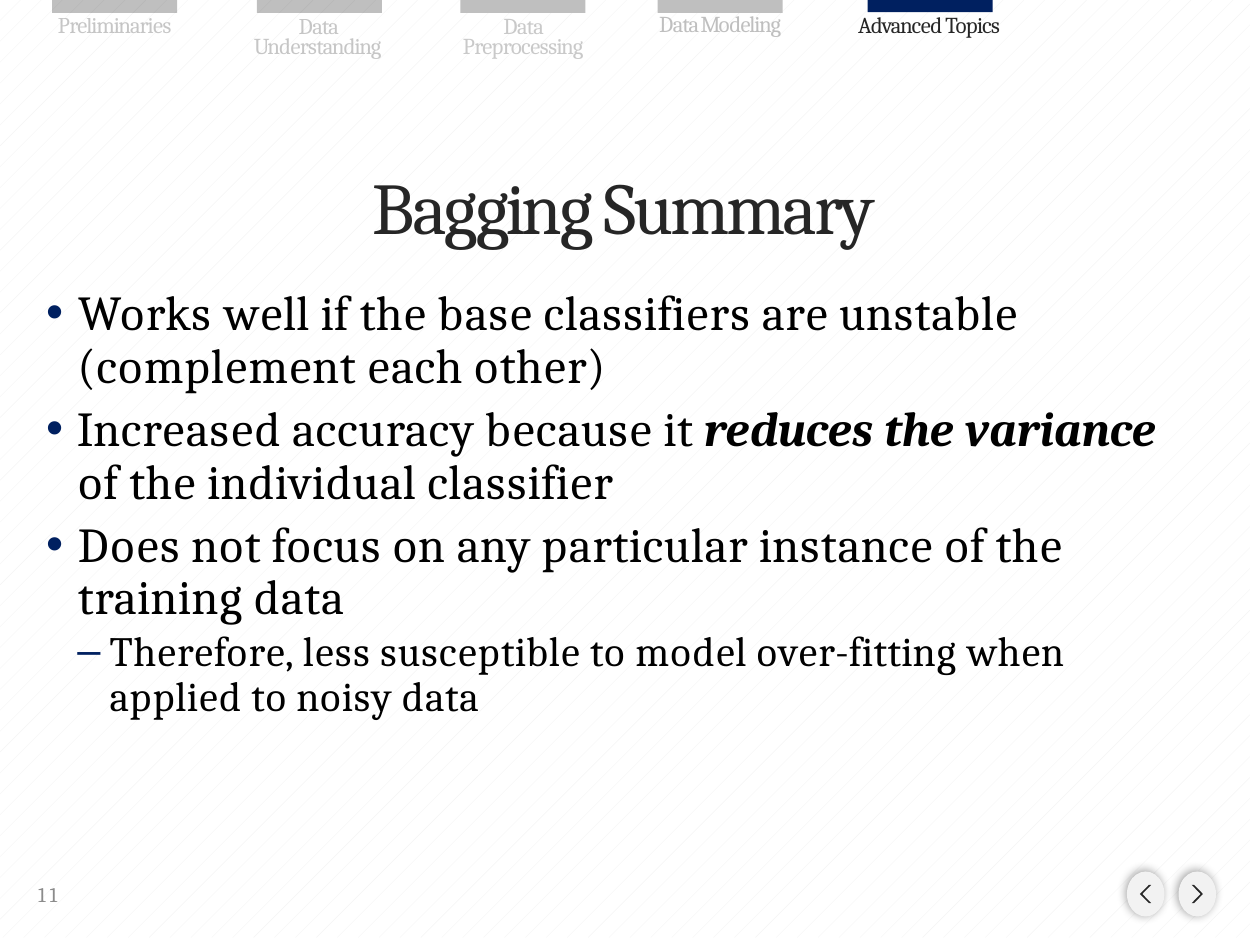

Bagging Summary
Works well if the base classifiers are unstable (complement each other)
Increased accuracy because it reduces the variance of the individual classifier
Does not focus on any particular instance of the training data
Therefore, less susceptible to model over-fitting when applied to noisy data
11